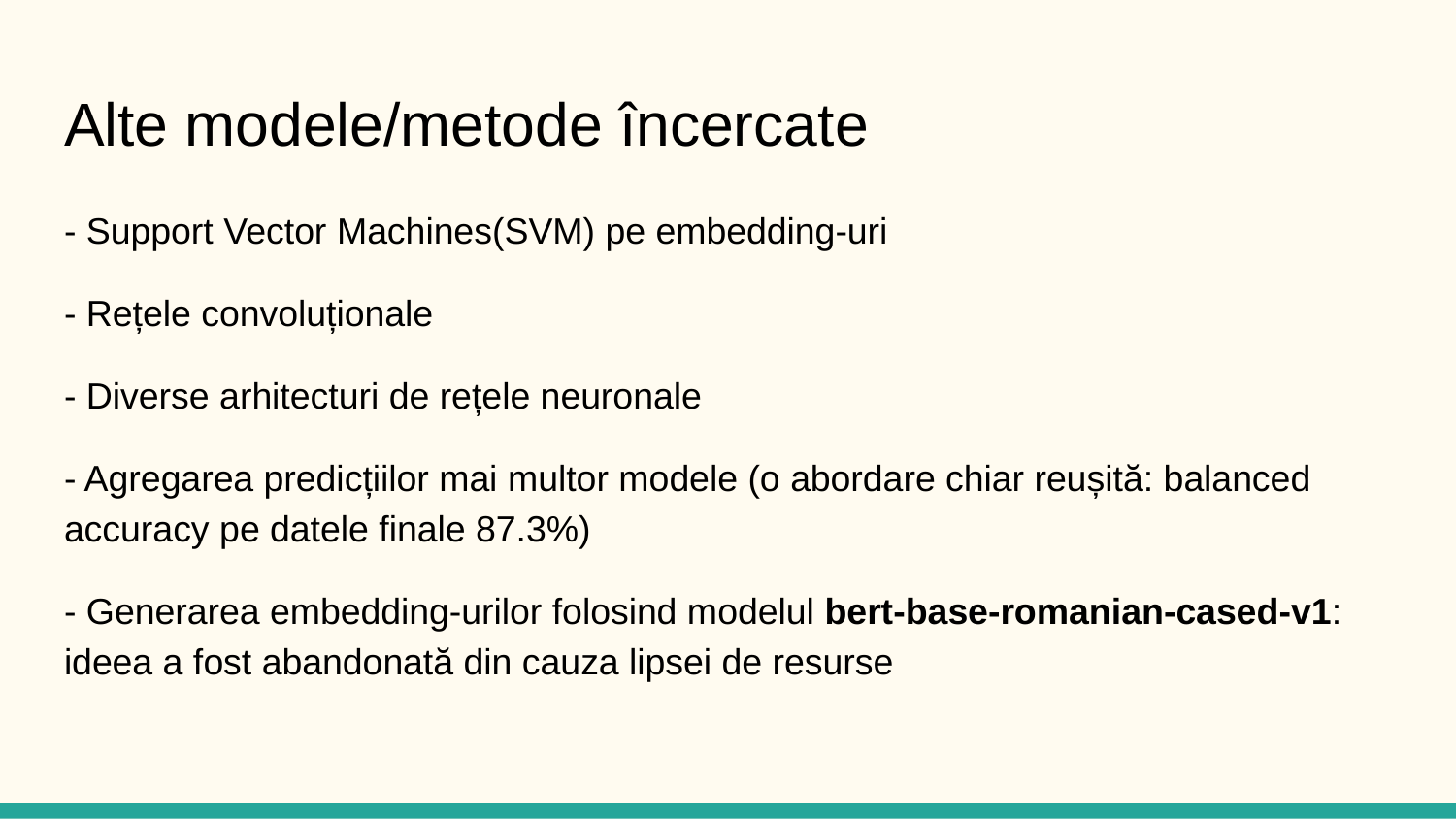

# Alte modele/metode încercate
- Support Vector Machines(SVM) pe embedding-uri
- Rețele convoluționale
- Diverse arhitecturi de rețele neuronale
- Agregarea predicțiilor mai multor modele (o abordare chiar reușită: balanced accuracy pe datele finale 87.3%)
- Generarea embedding-urilor folosind modelul bert-base-romanian-cased-v1: ideea a fost abandonată din cauza lipsei de resurse